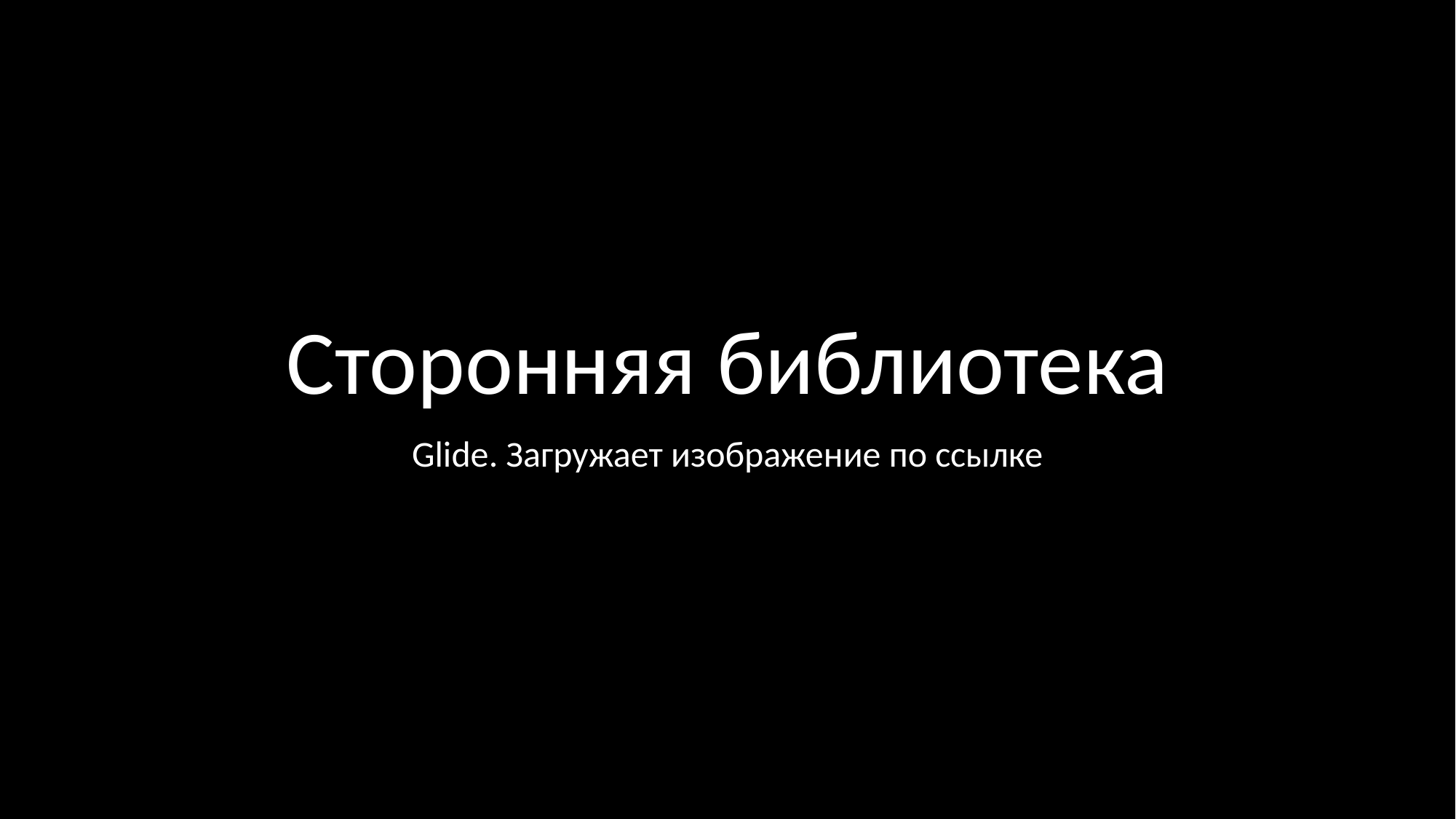

# Сторонняя библиотека
Glide. Загружает изображение по ссылке